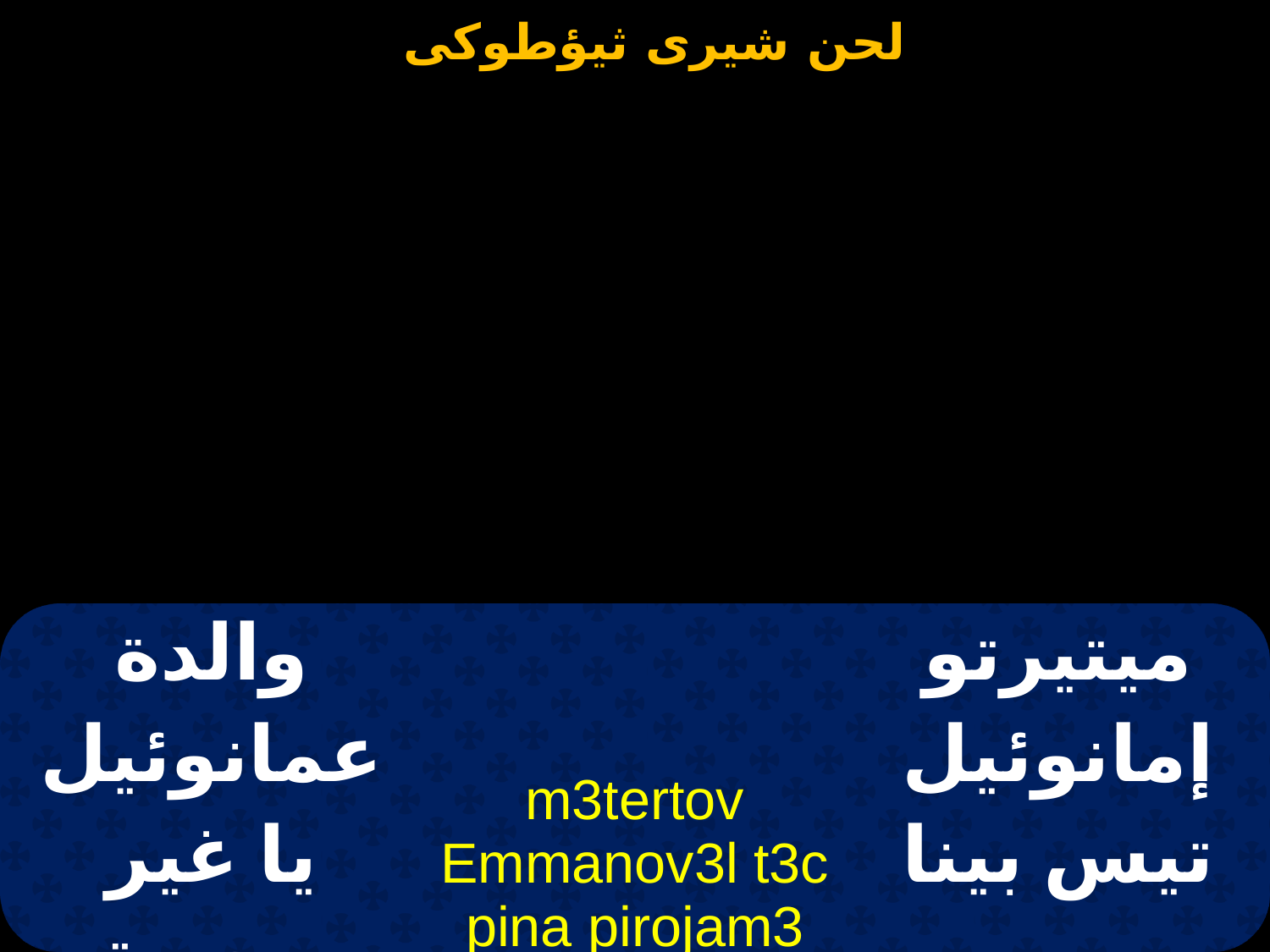

| والدة عمانوئيل يا غير مجربة بزواج | m3tertov Emmanov3l t3c pina pirojam3 | ميتيرتو إمانوئيل تيس بينا بى روغامى |
| --- | --- | --- |